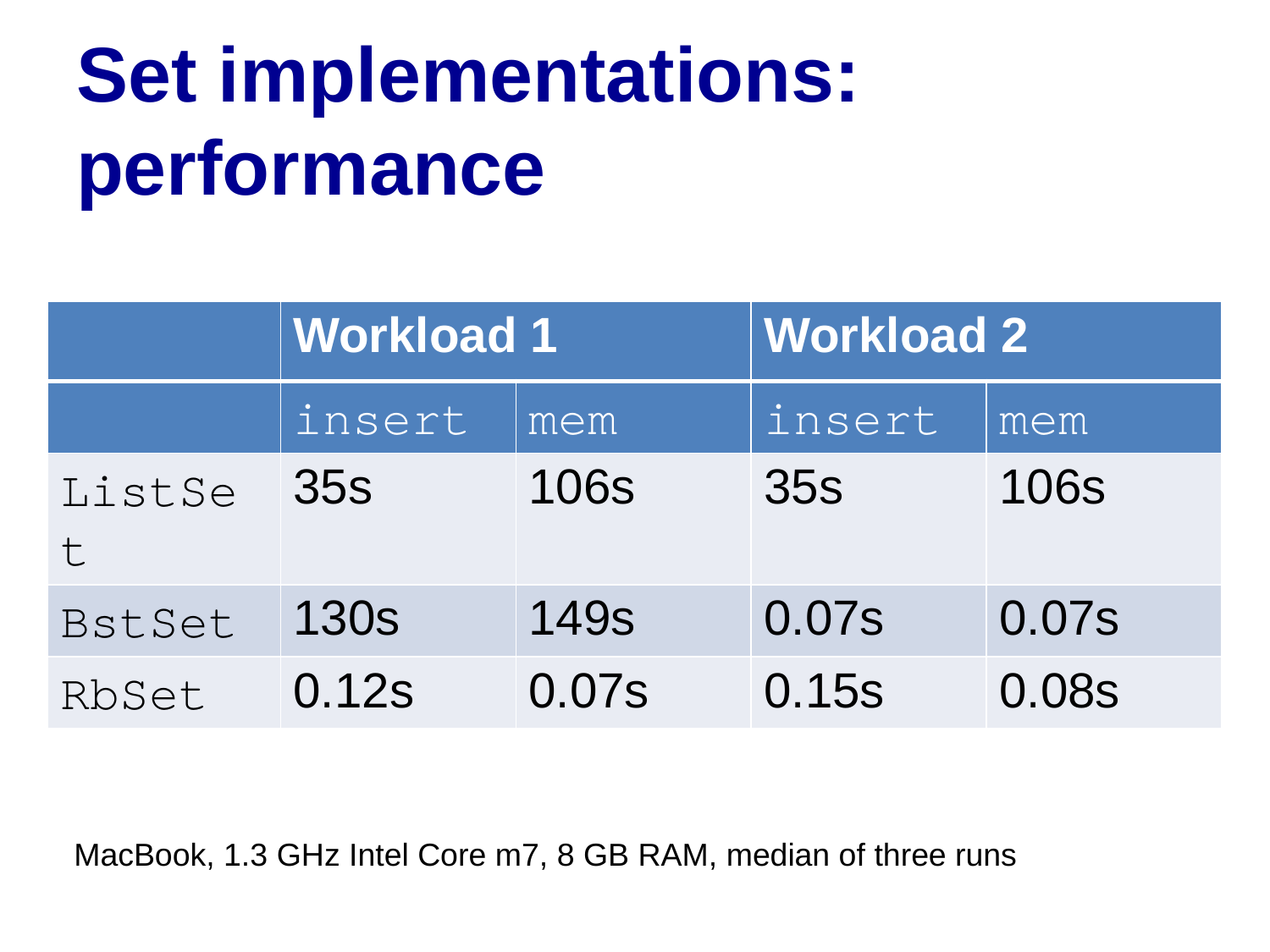

# Set implementations:  performance
|  | Workload 1 |  | Workload 2 |  |
| --- | --- | --- | --- | --- |
|  | insert | mem | insert | mem |
| ListSet | 35s | 106s | 35s | 106s |
| BstSet | 130s | 149s | 0.07s | 0.07s |
| RbSet | 0.12s | 0.07s | 0.15s | 0.08s |
MacBook, 1.3 GHz Intel Core m7, 8 GB RAM, median of three runs